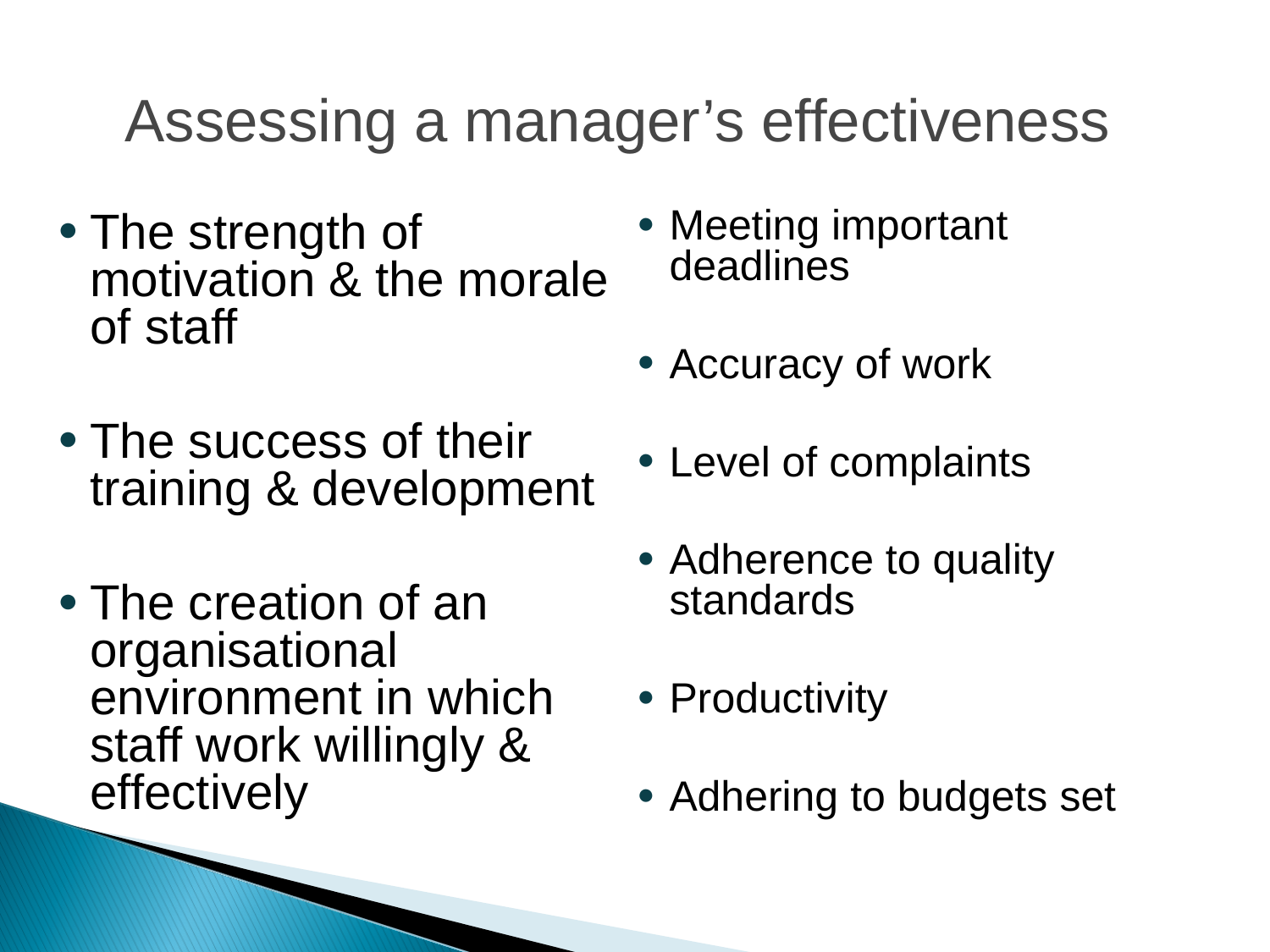

Assessing a manager’s effectiveness
Meeting important deadlines

Accuracy of work

Level of complaints

Adherence to quality standards

Productivity

Adhering to budgets set

The strength of motivation & the morale of staff

The success of their training & development

The creation of an organisational environment in which staff work willingly & effectively